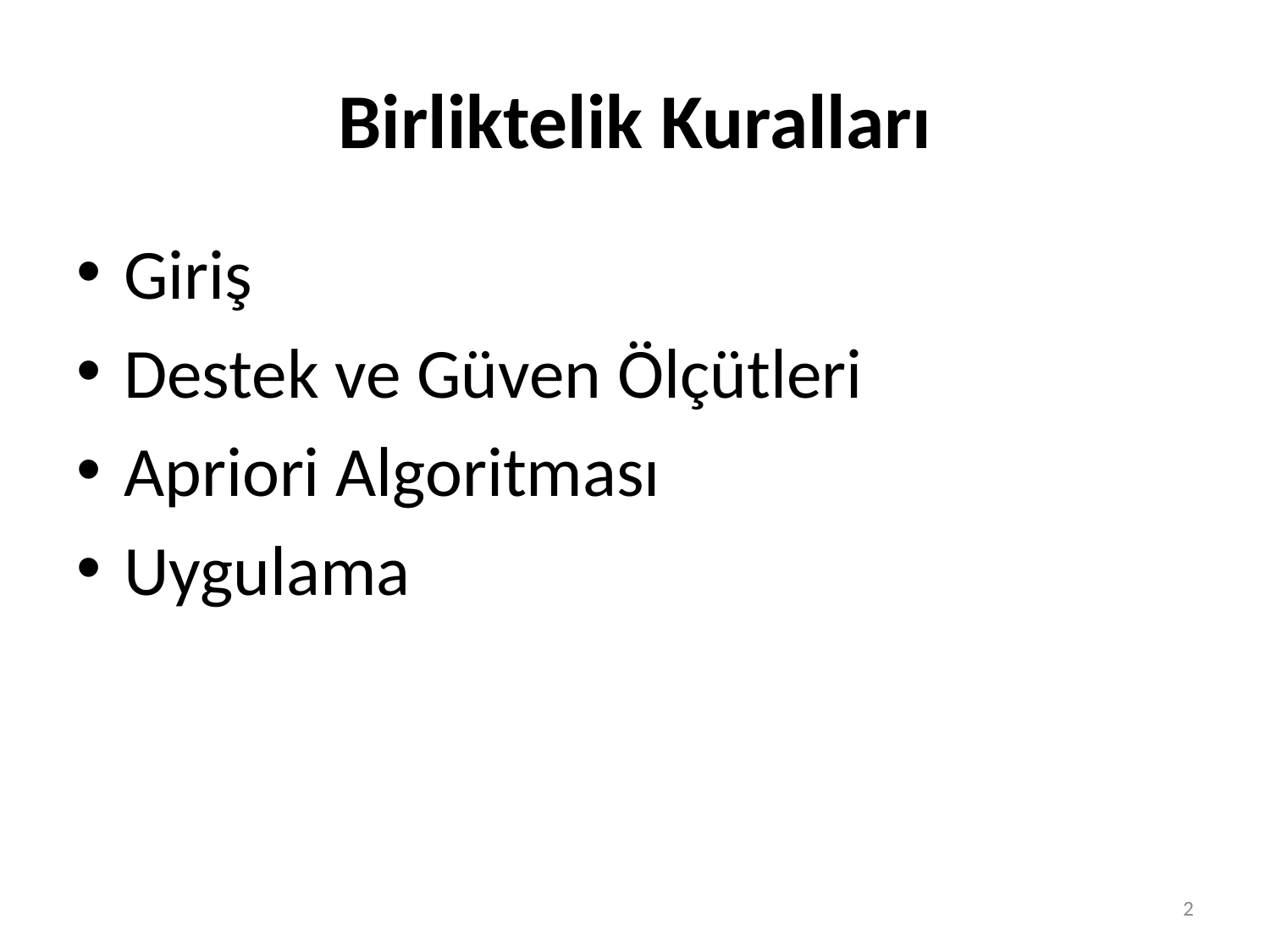

# Birliktelik Kuralları
Giriş
Destek ve Güven Ölçütleri
Apriori Algoritması
Uygulama
2